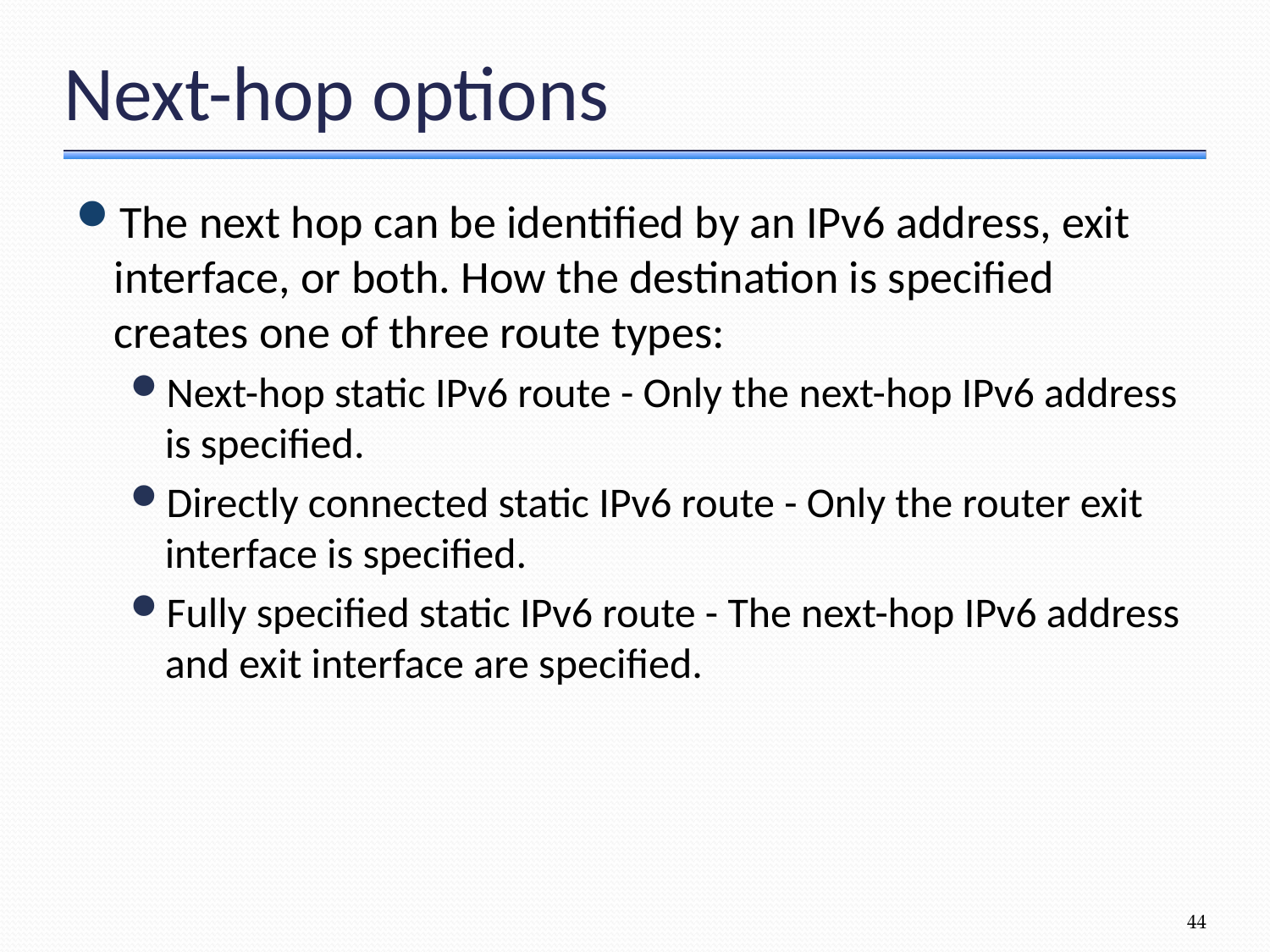

# Next-hop options
The next hop can be identified by an IPv6 address, exit interface, or both. How the destination is specified creates one of three route types:
Next-hop static IPv6 route - Only the next-hop IPv6 address is specified.
Directly connected static IPv6 route - Only the router exit interface is specified.
Fully specified static IPv6 route - The next-hop IPv6 address and exit interface are specified.
44